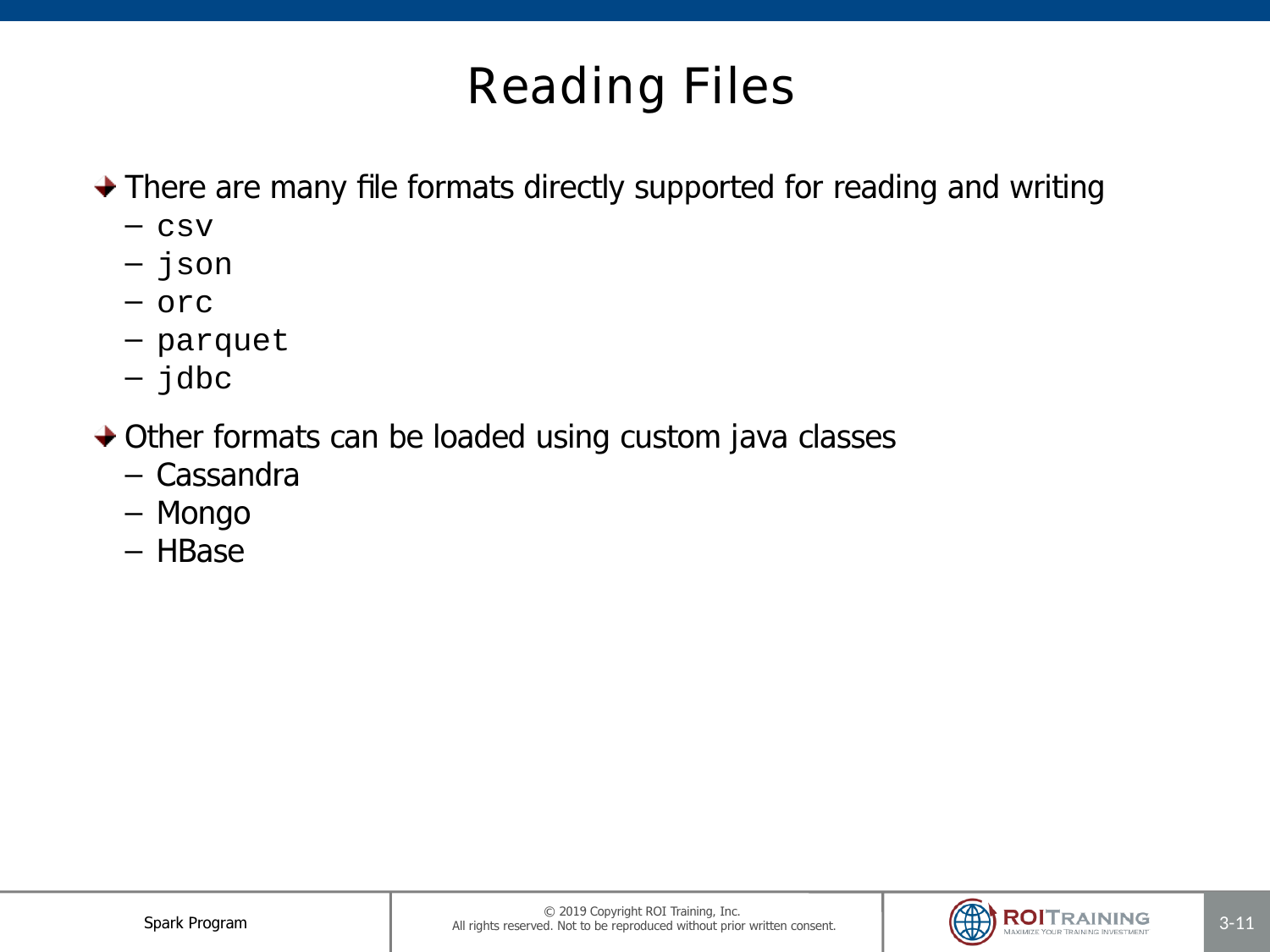

# Reading Files
There are many file formats directly supported for reading and writing
csv
json
orc
parquet
jdbc
Other formats can be loaded using custom java classes
Cassandra
Mongo
HBase